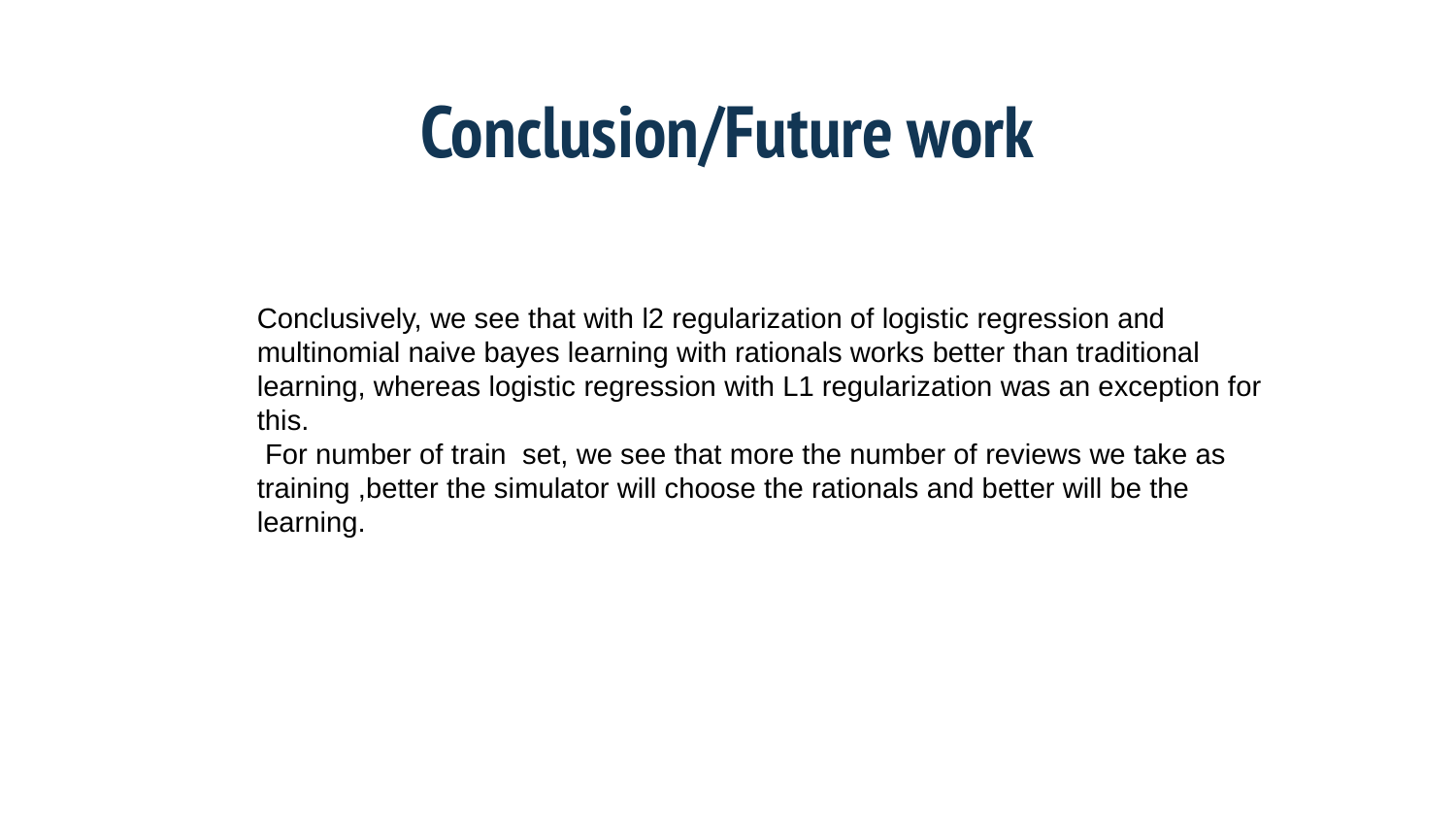

# Conclusion/Future work

Conclusively, we see that with l2 regularization of logistic regression and multinomial naive bayes learning with rationals works better than traditional learning, whereas logistic regression with L1 regularization was an exception for this.
 For number of train  set, we see that more the number of reviews we take as training ,better the simulator will choose the rationals and better will be the learning.